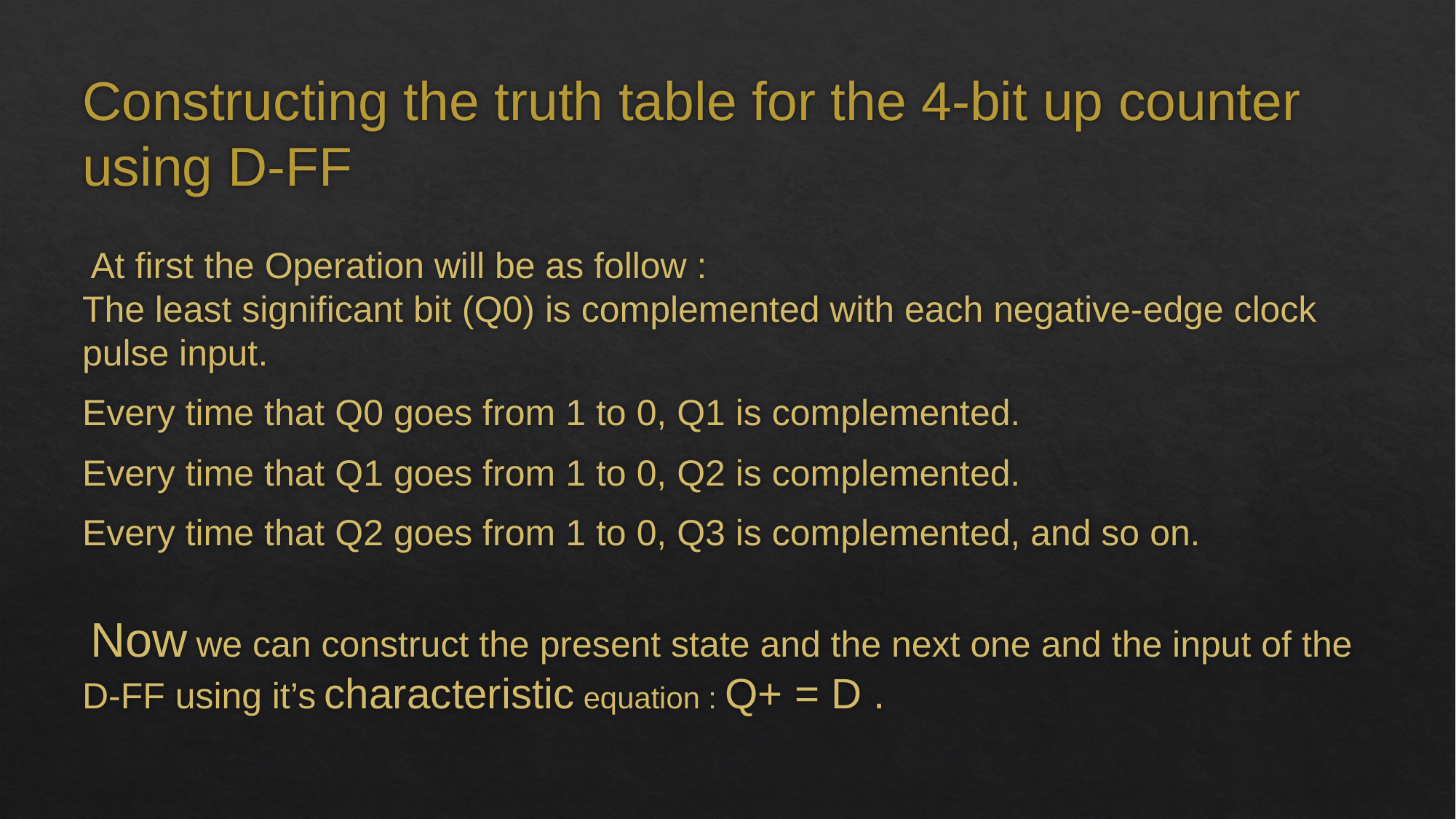

# Constructing the truth table for the 4-bit up counter using D-FF
 At first the Operation will be as follow :
The least significant bit (Q0) is complemented with each negative-edge clock pulse input.
Every time that Q0 goes from 1 to 0, Q1 is complemented.
Every time that Q1 goes from 1 to 0, Q2 is complemented.
Every time that Q2 goes from 1 to 0, Q3 is complemented, and so on.
 Now we can construct the present state and the next one and the input of the D-FF using it’s characteristic equation : Q+ = D .